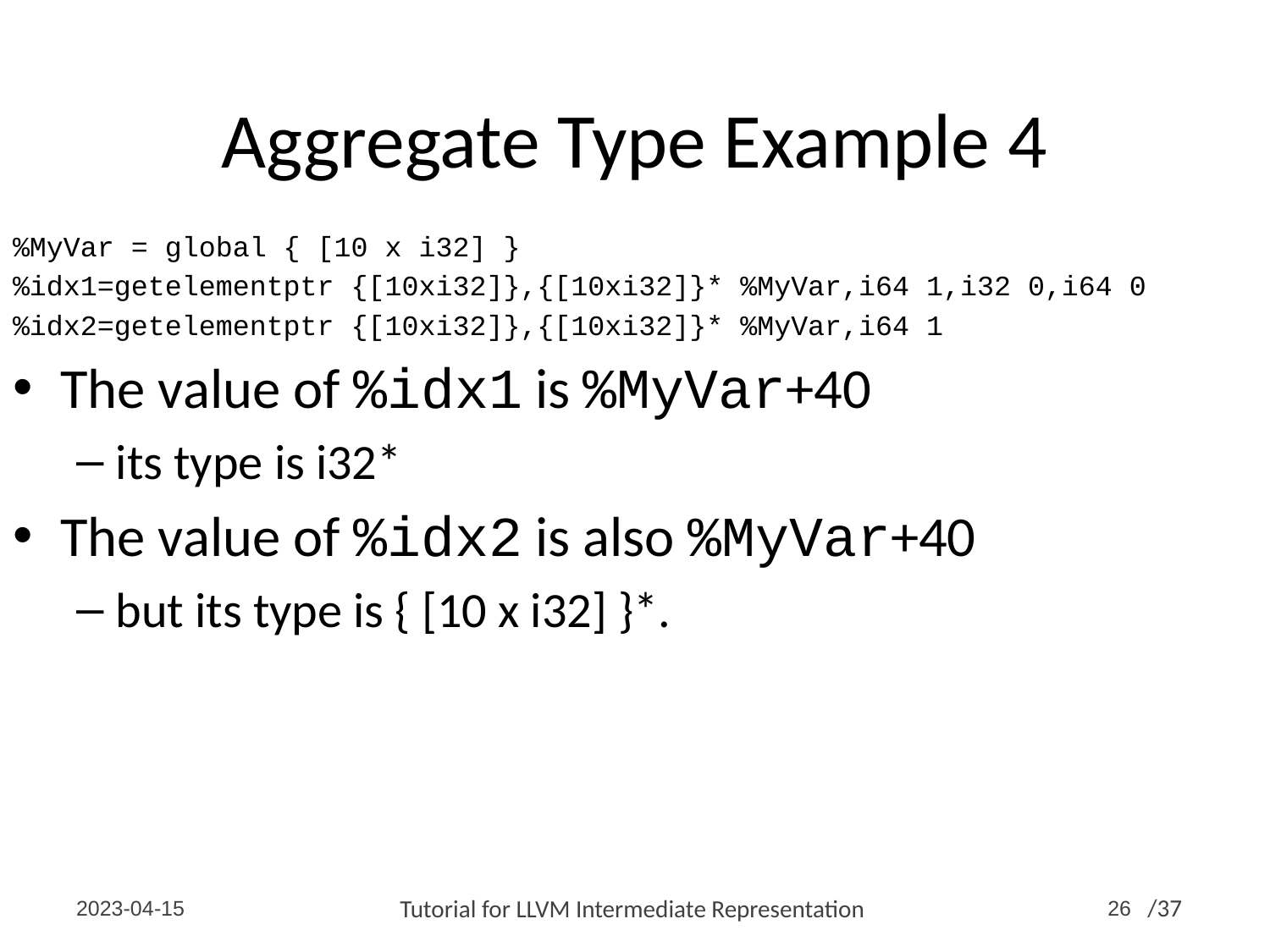

# Aggregate Type Example 4
%MyVar = global { [10 x i32] }
%idx1=getelementptr {[10xi32]},{[10xi32]}* %MyVar,i64 1,i32 0,i64 0
%idx2=getelementptr {[10xi32]},{[10xi32]}* %MyVar,i64 1
The value of %idx1 is %MyVar+40
its type is i32*
The value of %idx2 is also %MyVar+40
but its type is { [10 x i32] }*.
2023-04-15
Tutorial for LLVM Intermediate Representation
26